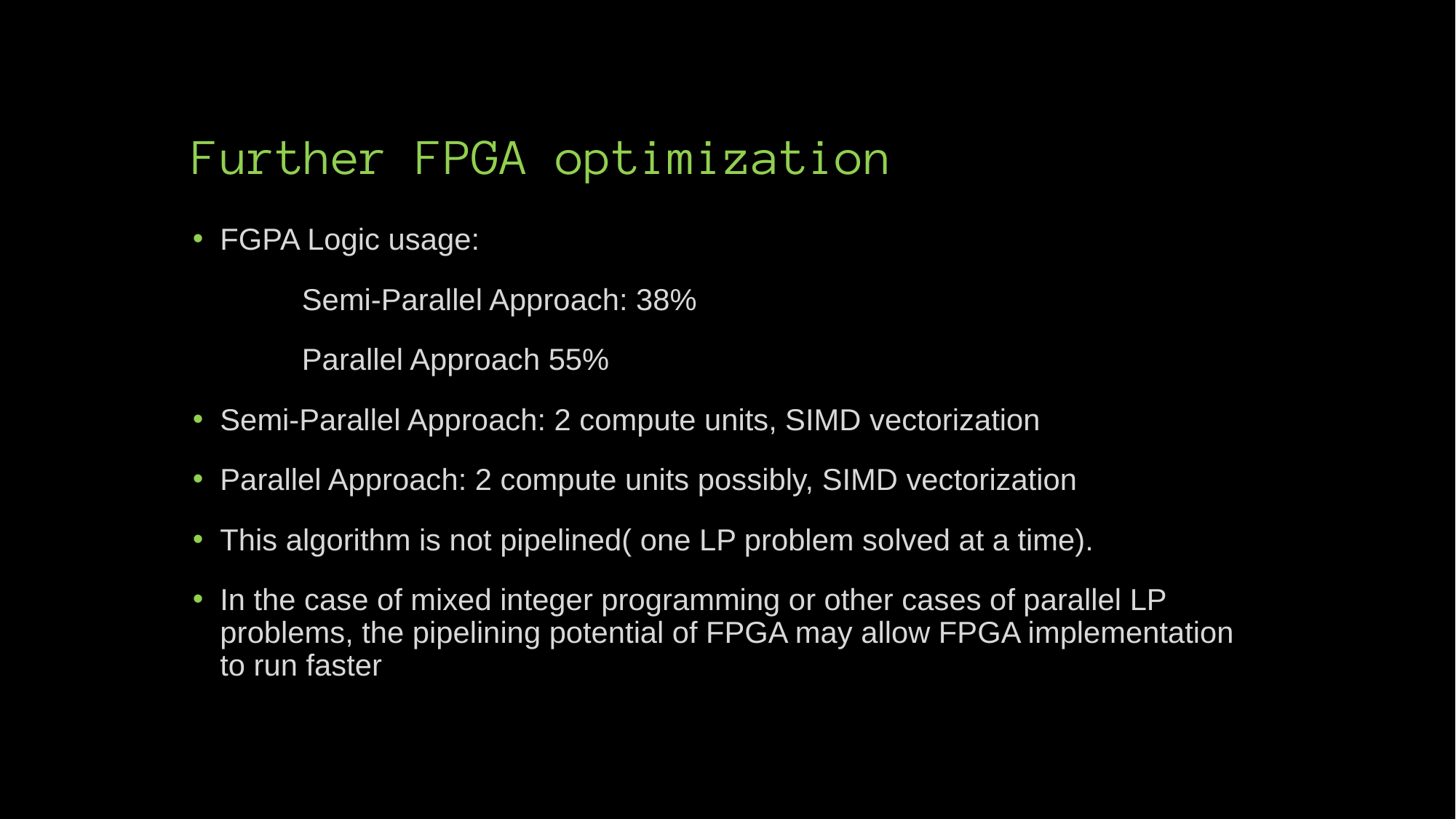

# Further FPGA optimization
FGPA Logic usage:
	Semi-Parallel Approach: 38%
	Parallel Approach 55%
Semi-Parallel Approach: 2 compute units, SIMD vectorization
Parallel Approach: 2 compute units possibly, SIMD vectorization
This algorithm is not pipelined( one LP problem solved at a time).
In the case of mixed integer programming or other cases of parallel LP problems, the pipelining potential of FPGA may allow FPGA implementation to run faster